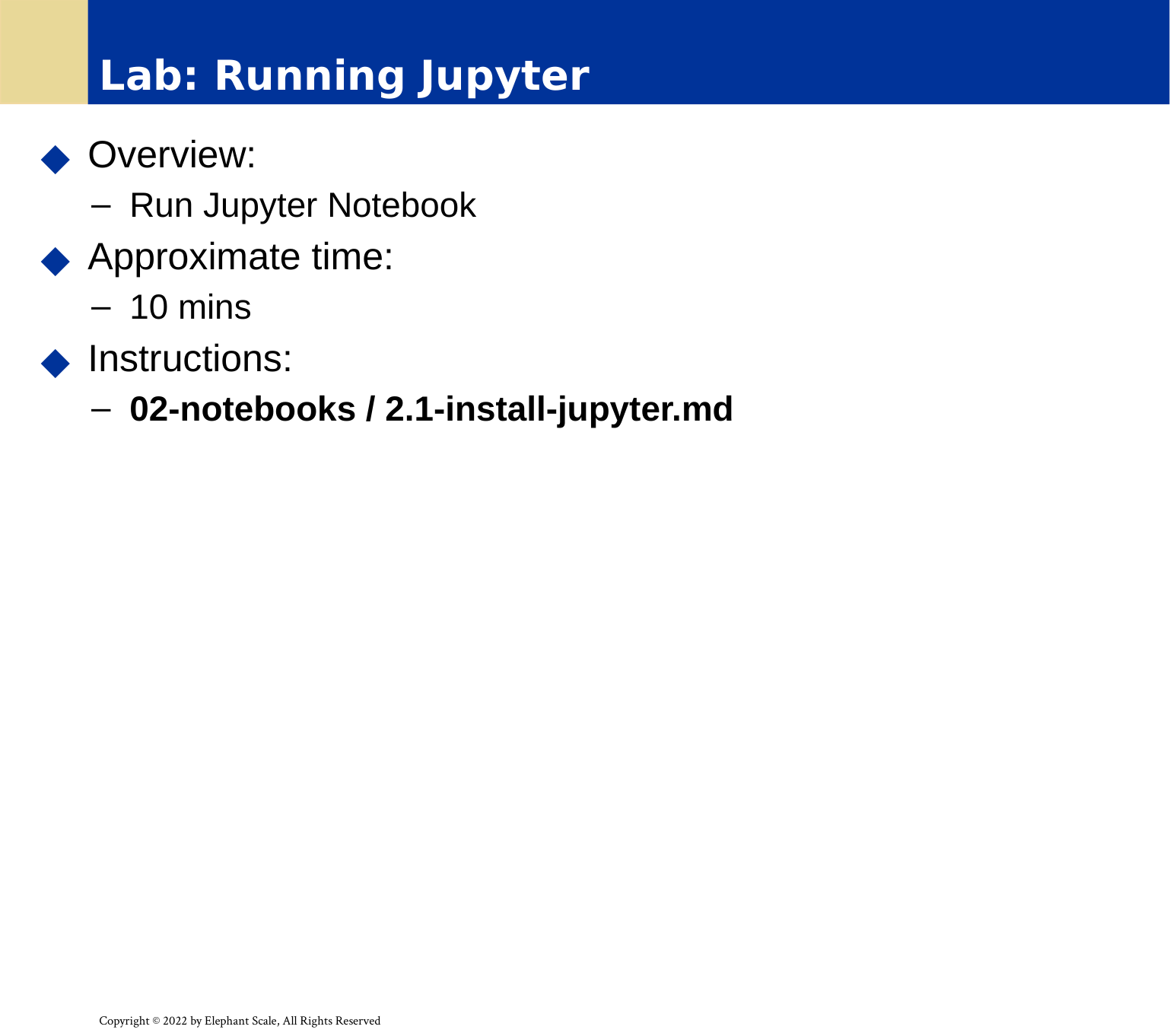

# Lab: Running Jupyter
 Overview:
 Run Jupyter Notebook
 Approximate time:
 10 mins
 Instructions:
 02-notebooks / 2.1-install-jupyter.md
Copyright © 2022 by Elephant Scale, All Rights Reserved